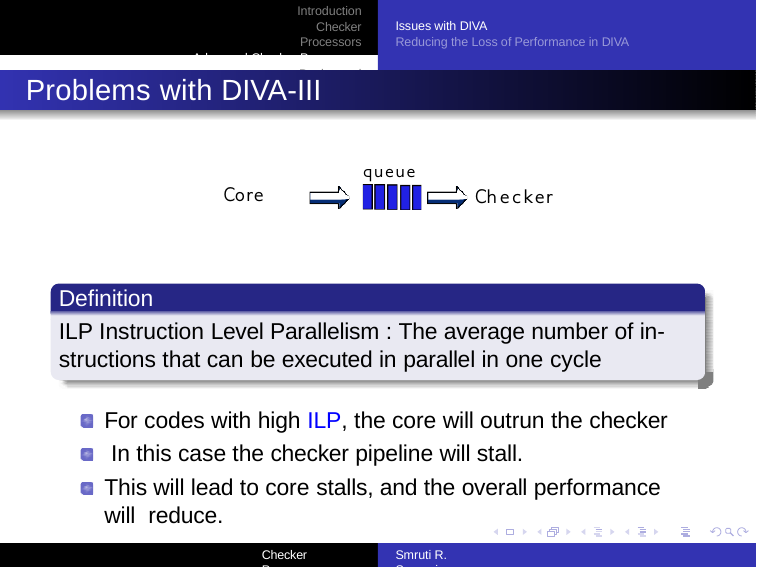

Introduction  Checker Processors
Advanced Checker Processors  Design and Implementation

Issues with DIVA
Reducing the Loss of Performance in DIVA
Problems with DIVA-III

queue
Core
Checker

Definition
ILP Instruction Level Parallelism : The average number of in-  structions that can be executed in parallel in one cycle

For codes with high ILP, the core will outrun the checker  In this case the checker pipeline will stall.
This will lead to core stalls, and the overall performance will  reduce.

Checker Processors
Smruti R. Sarangi